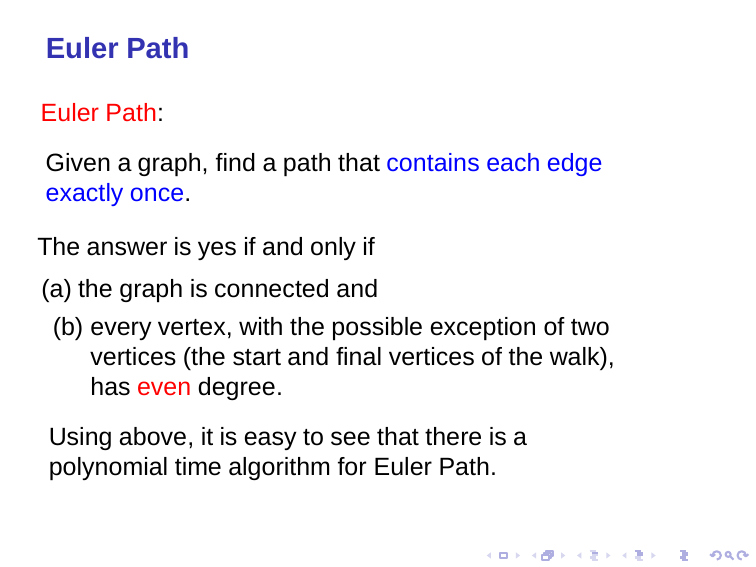

Euler Path
Euler Path:
Given a graph, find a path that contains each edge exactly once.
The answer is yes if and only if

	(a) the graph is connected and
every vertex, with the possible exception of two vertices (the start and final vertices of the walk), has even degree.
Using above, it is easy to see that there is a polynomial time algorithm for Euler Path.